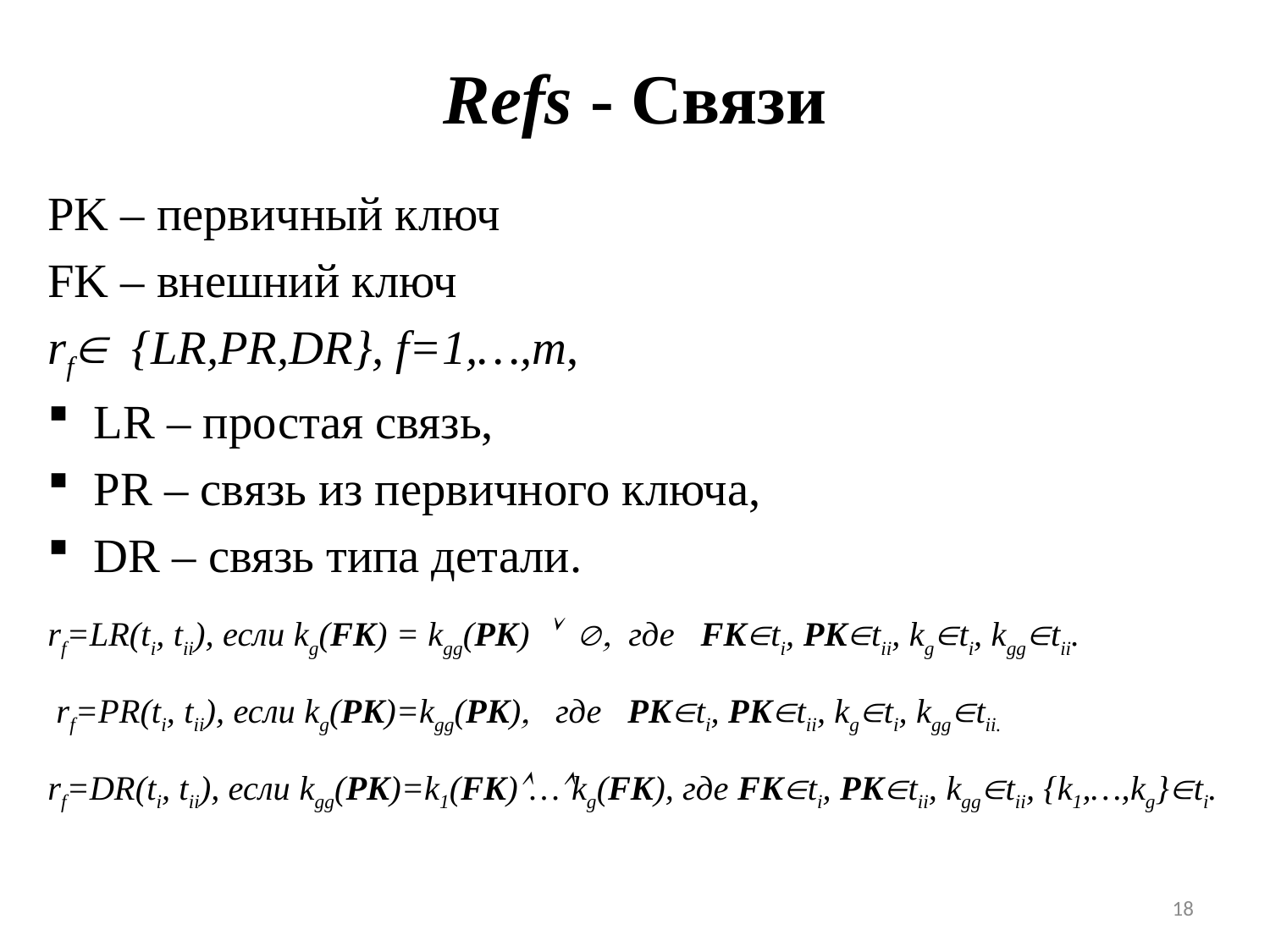

# Refs - Связи
PK – первичный ключ
FK – внешний ключ
rf∈ {LR,PR,DR}, f=1,…,m,
LR – простая связь,
PR – связь из первичного ключа,
DR – связь типа детали.
rf=LR(ti, tii), если kg(FK) = kgg(PK) ∨ ∅, где  FK∈ti, PK∈tii, kg∈ti, kgg∈tii.
 rf=PR(ti, tii), если kg(PK)=kgg(PK),  где  PK∈ti, PK∈tii, kg∈ti, kgg∈tii.
rf=DR(ti, tii), если kgg(PK)=k1(FK)∧…∧kg(FK), где FK∈ti, PK∈tii, kgg∈tii, {k1,…,kg}∈ti.

18